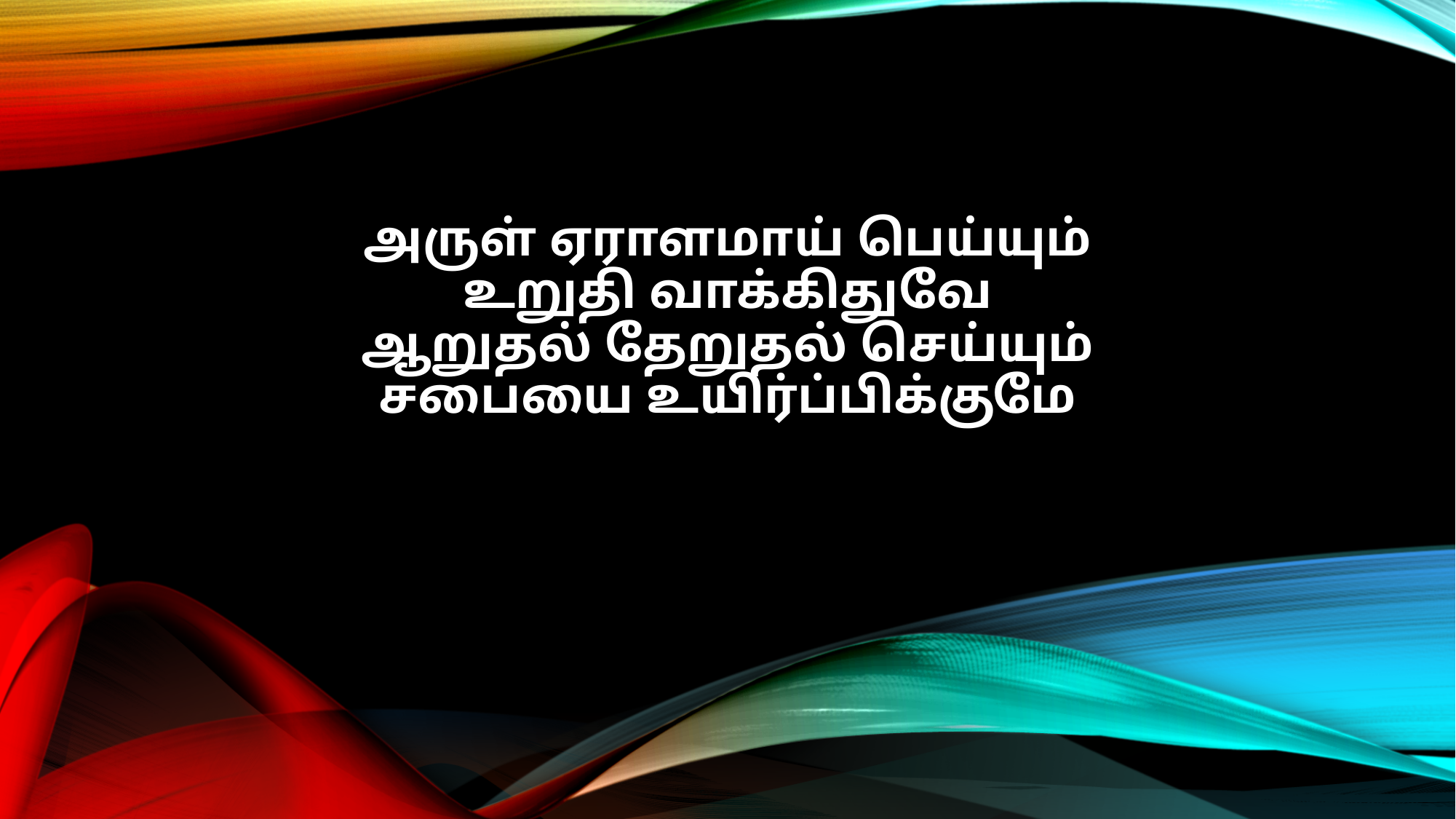

அருள் ஏராளமாய் பெய்யும்
உறுதி வாக்கிதுவே
ஆறுதல் தேறுதல் செய்யும்
சபையை உயிர்ப்பிக்குமே